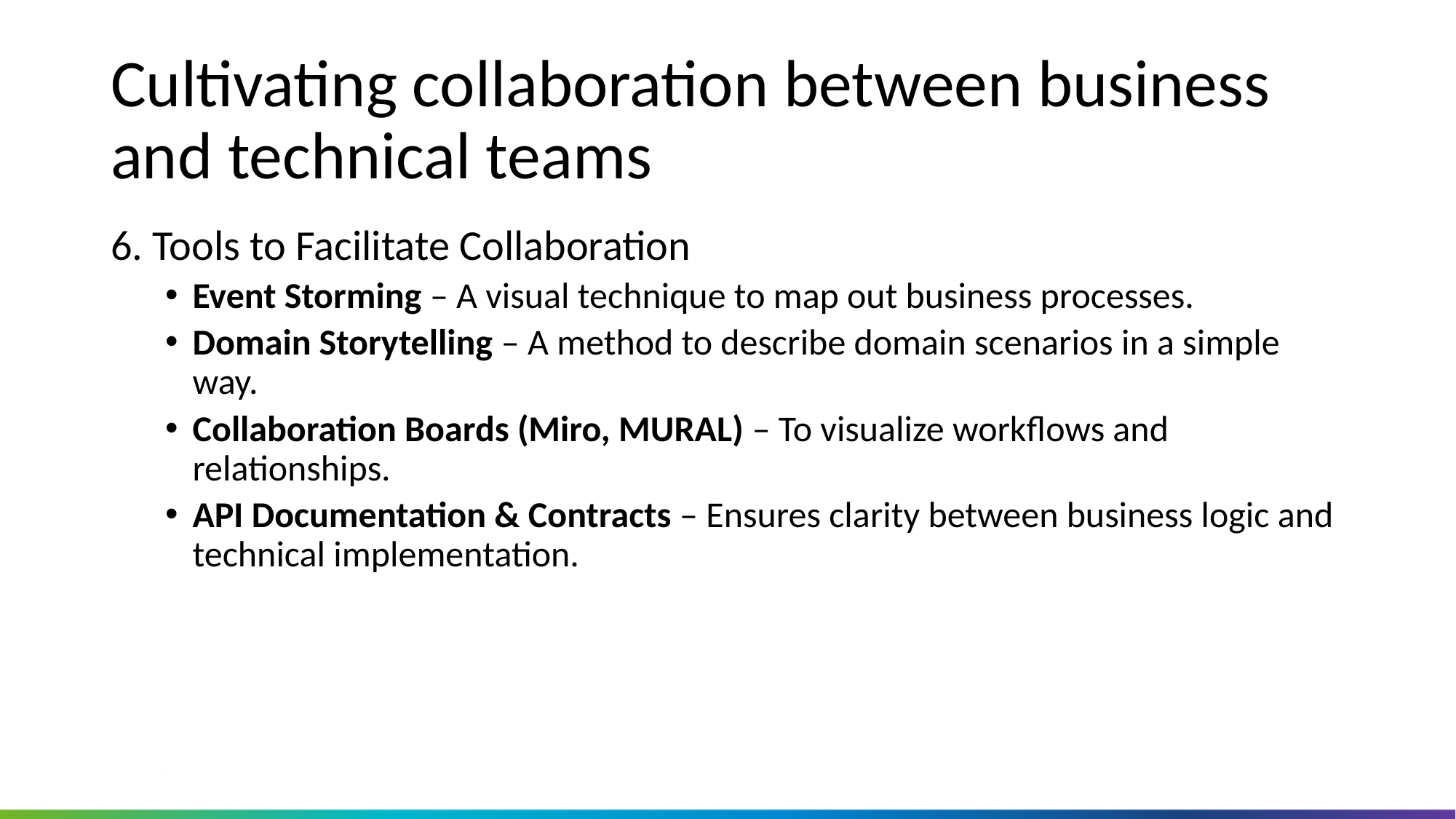

Cultivating collaboration between business and technical teams
6. Tools to Facilitate Collaboration
Event Storming – A visual technique to map out business processes.
Domain Storytelling – A method to describe domain scenarios in a simple way.
Collaboration Boards (Miro, MURAL) – To visualize workflows and relationships.
API Documentation & Contracts – Ensures clarity between business logic and technical implementation.